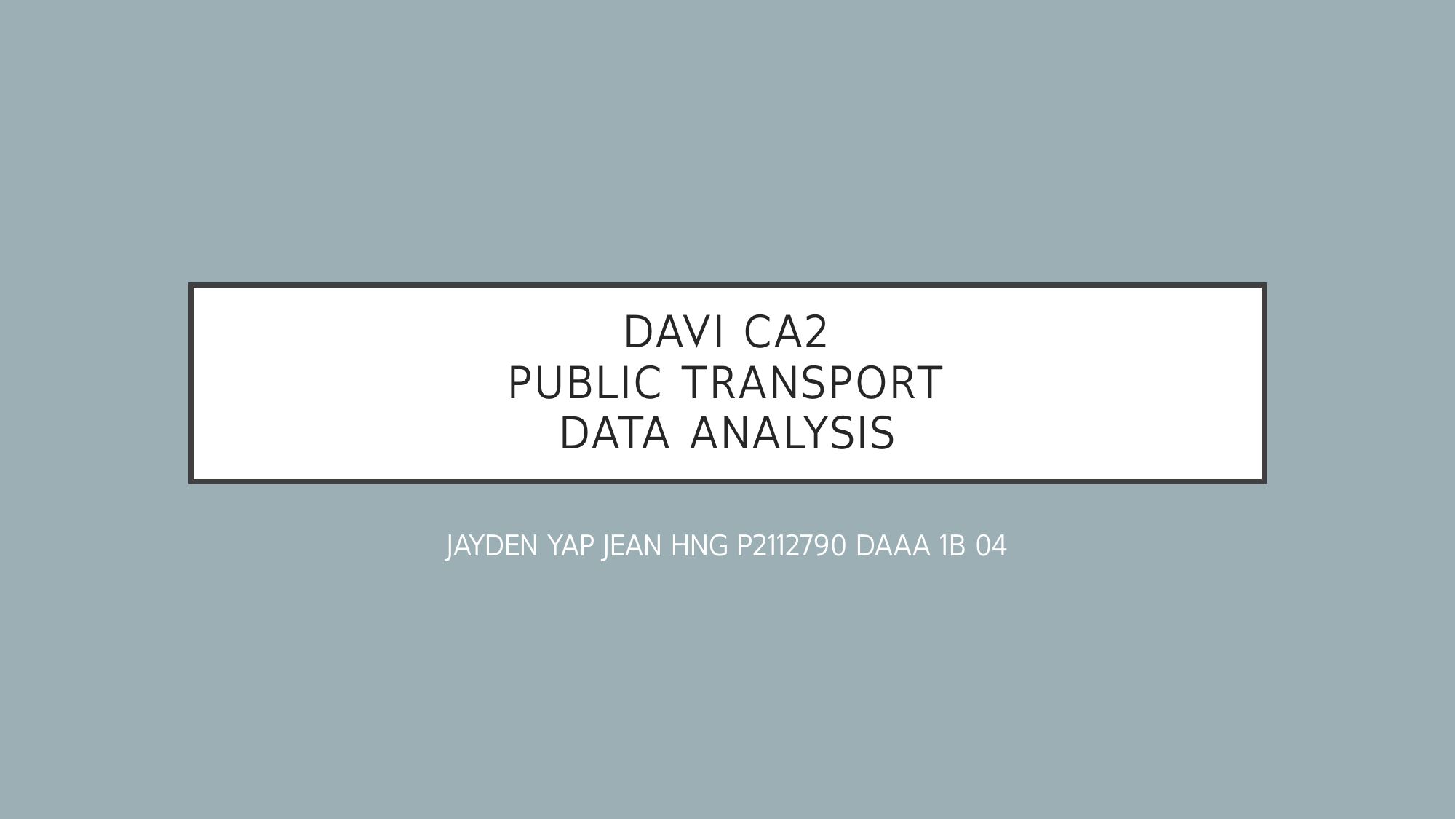

# DAVI CA2 public transport DATA ANALYSIS
JAYDEN YAP JEAN HNG P2112790 DAAA 1B 04